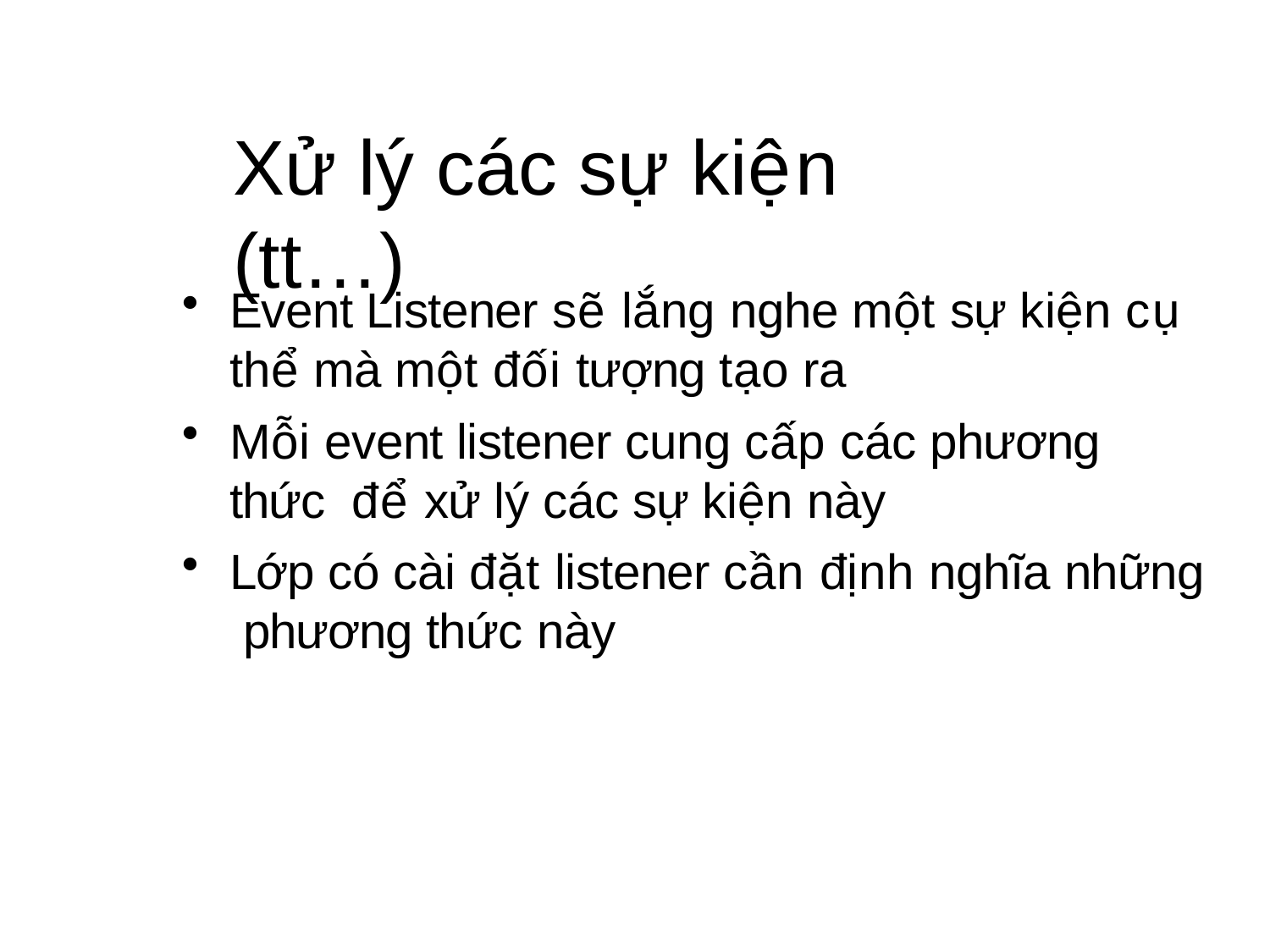

# Xử lý các sự kiện	(tt…)
Event Listener sẽ lắng nghe một sự kiện cụ  thể mà một đối tượng tạo ra
Mỗi event listener cung cấp các phương thức  để xử lý các sự kiện này
Lớp có cài đặt listener cần định nghĩa những  phương thức này